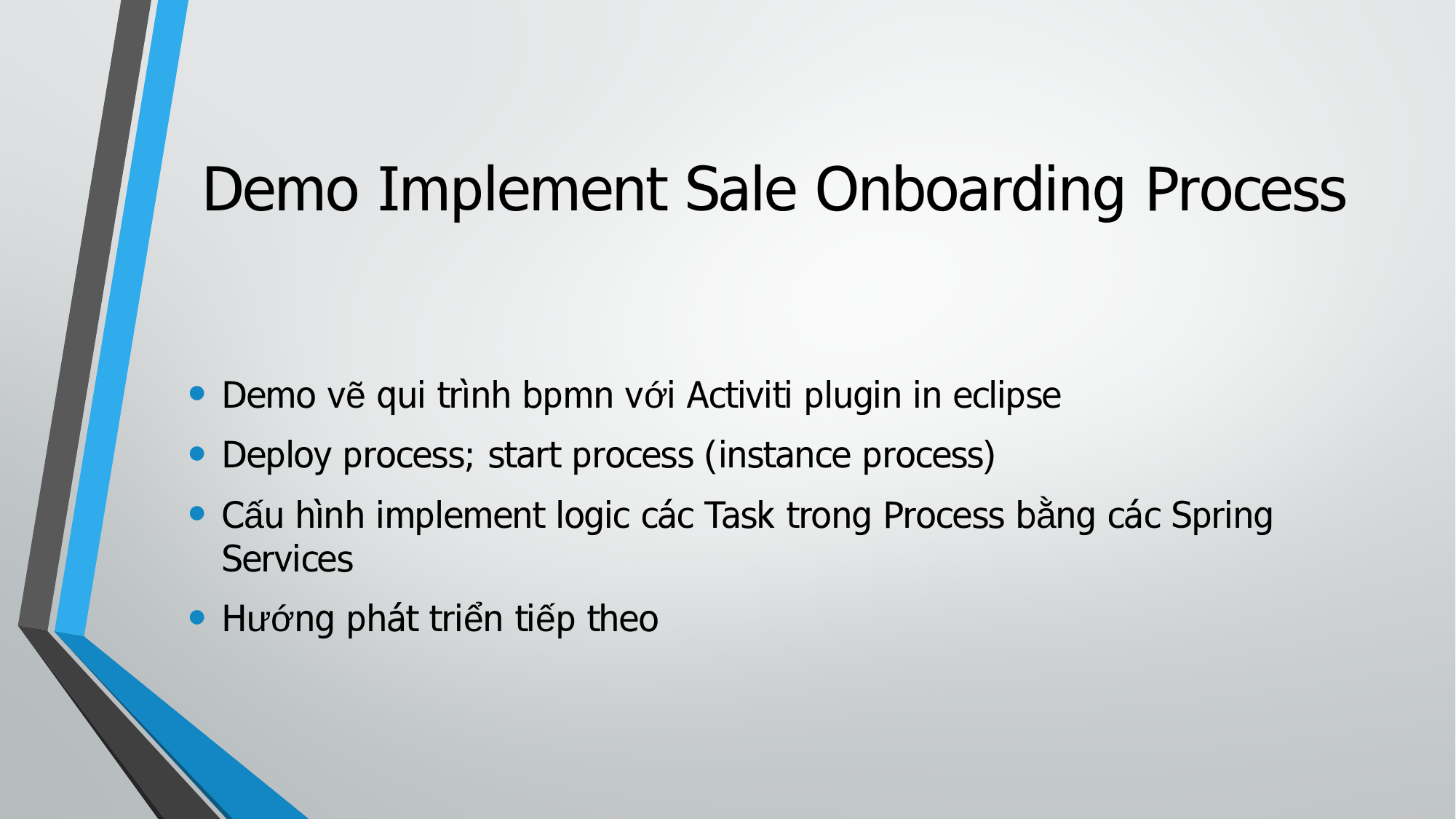

# Demo Implement Sale Onboarding Process
Demo vẽ qui trình bpmn với Activiti plugin in eclipse
Deploy process; start process (instance process)
Cấu hình implement logic các Task trong Process bằng các Spring Services
Hướng phát triển tiếp theo